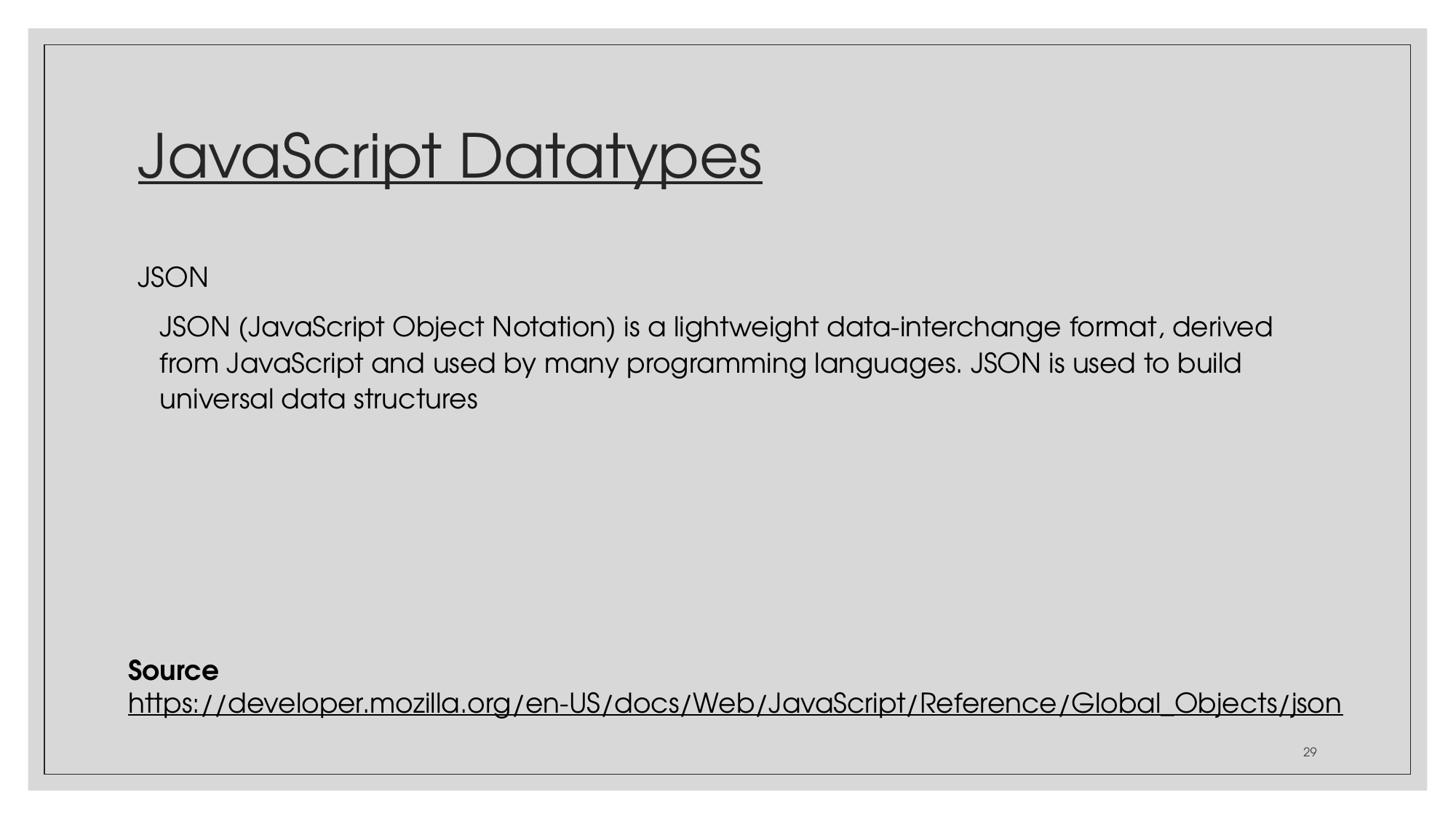

# JavaScript Datatypes
JSON
JSON (JavaScript Object Notation) is a lightweight data-interchange format, derived from JavaScript and used by many programming languages. JSON is used to build universal data structures

Source
https://developer.mozilla.org/en-US/docs/Web/JavaScript/Reference/Global_Objects/json
29